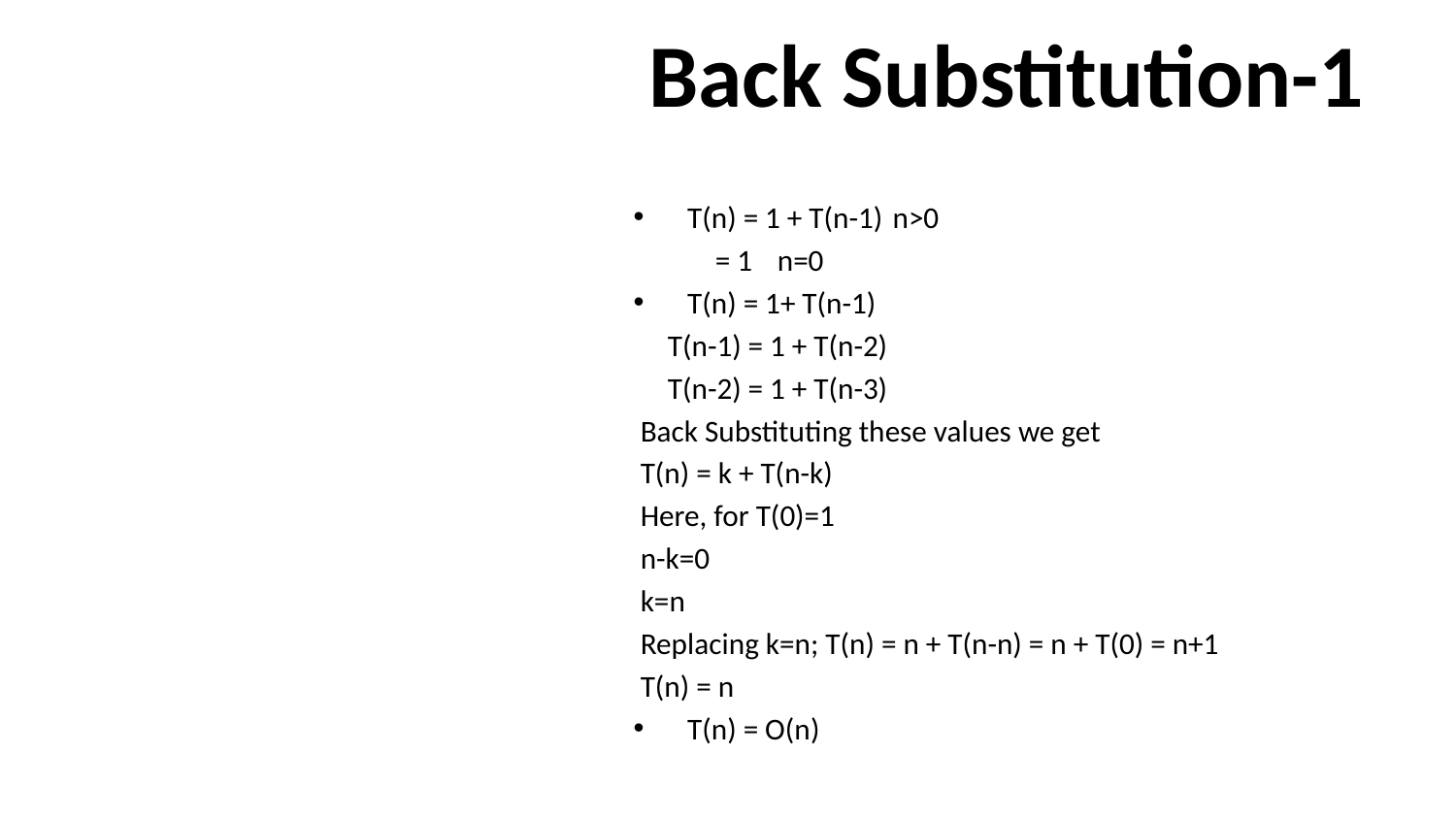

# Back Substitution-1
T(n) = 1 + T(n-1)	n>0
           = 1		n=0
T(n) = 1+ T(n-1)
    T(n-1) = 1 + T(n-2)
    T(n-2) = 1 + T(n-3)
Back Substituting these values we get
T(n) = k + T(n-k)
Here, for T(0)=1
	n-k=0
	k=n
Replacing k=n; T(n) = n + T(n-n) = n + T(0) = n+1
T(n) = n
T(n) = O(n)